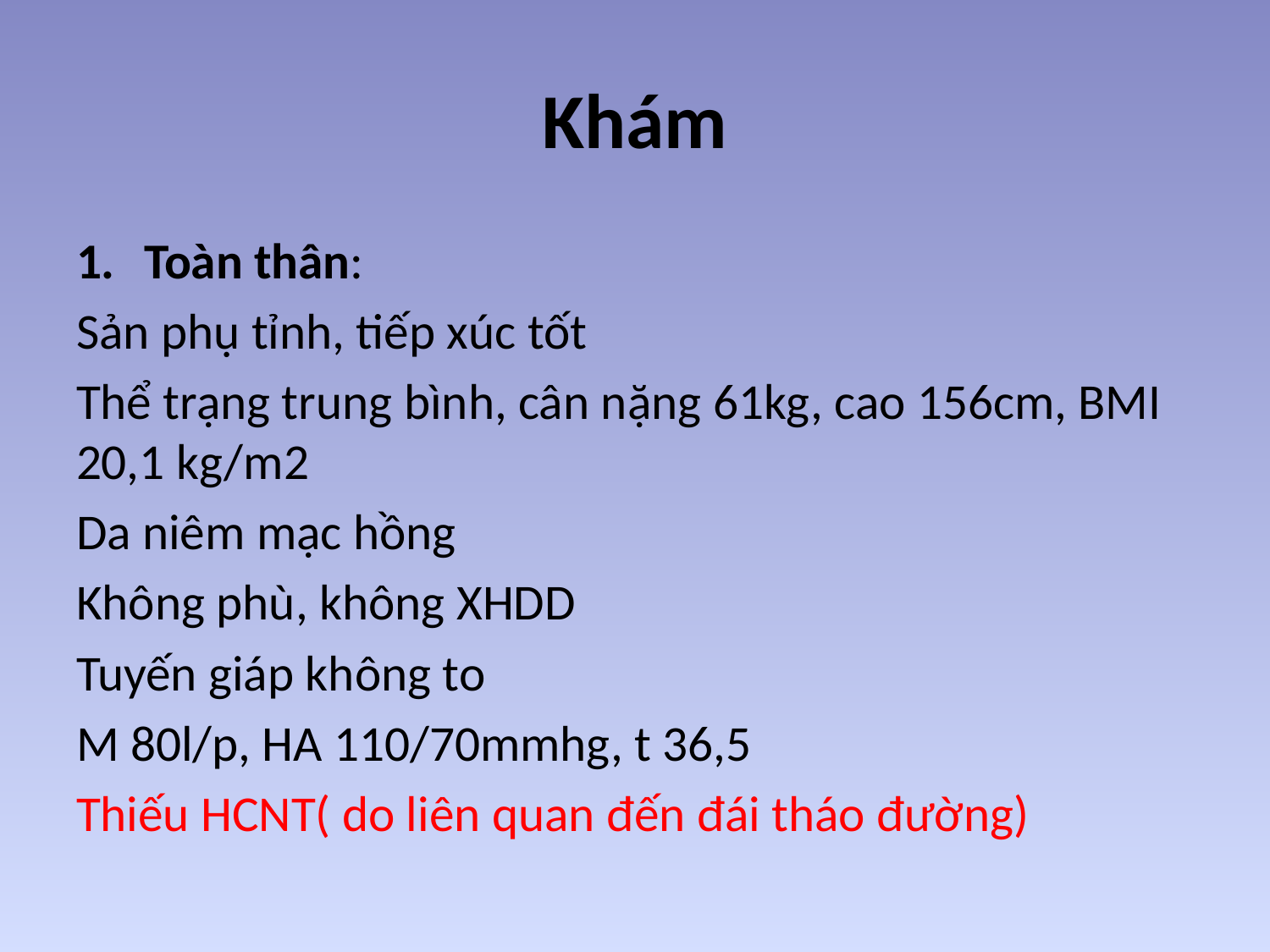

# Khám
Toàn thân:
Sản phụ tỉnh, tiếp xúc tốt
Thể trạng trung bình, cân nặng 61kg, cao 156cm, BMI 20,1 kg/m2
Da niêm mạc hồng
Không phù, không XHDD
Tuyến giáp không to
M 80l/p, HA 110/70mmhg, t 36,5
Thiếu HCNT( do liên quan đến đái tháo đường)